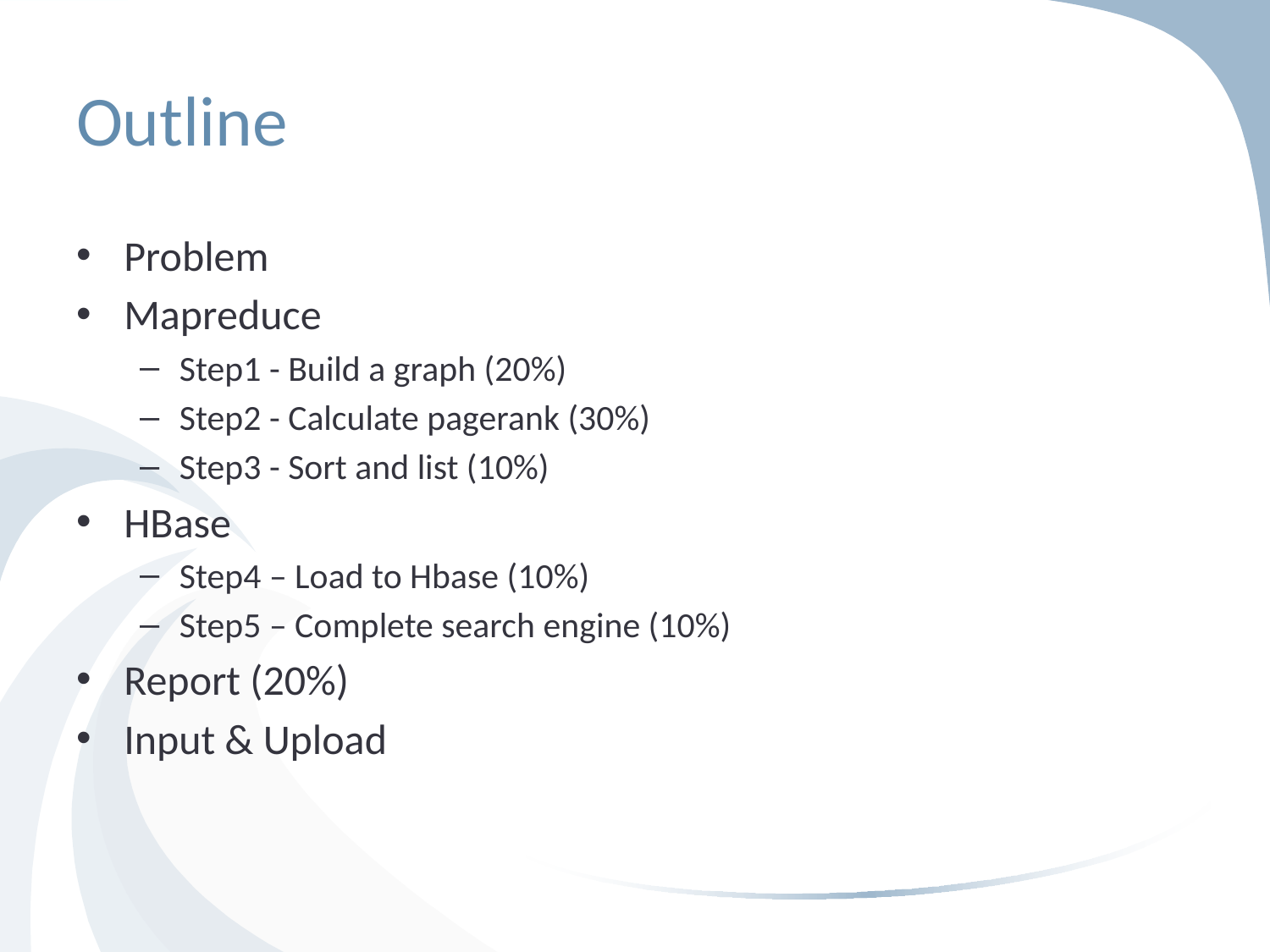

# Outline
Problem
Mapreduce
Step1 - Build a graph (20%)
Step2 - Calculate pagerank (30%)
Step3 - Sort and list (10%)
HBase
Step4 – Load to Hbase (10%)
Step5 – Complete search engine (10%)
Report (20%)
Input & Upload